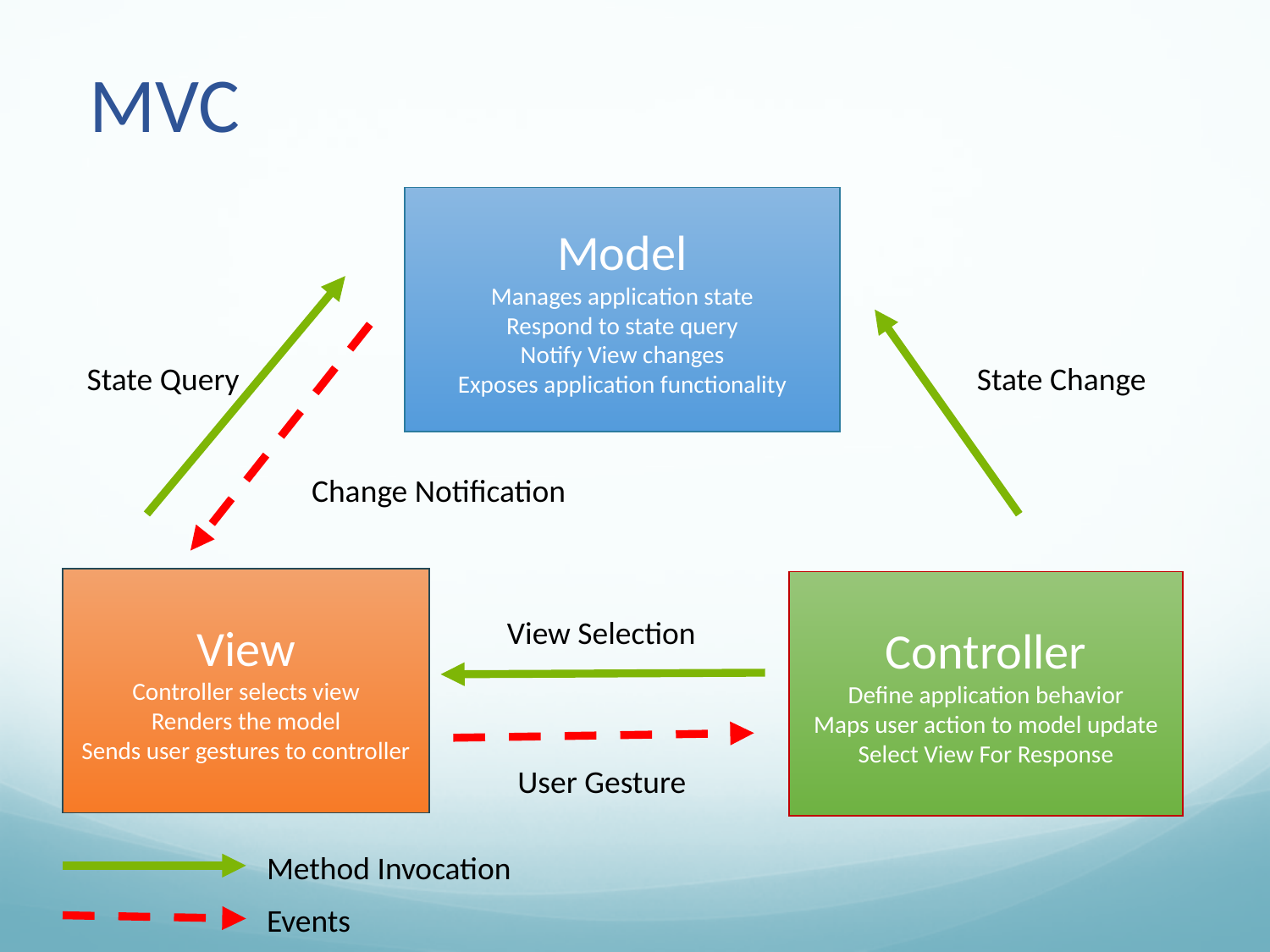

# MVC

Model
Manages application state
Respond to state query
Notify View changes
Exposes application functionality

State Query
State Change
Change Notification
View
Controller selects view
Renders the model
Sends user gestures to controller
Controller
Define application behavior
Maps user action to model update
Select View For Response
View Selection
User Gesture
Method Invocation
Events